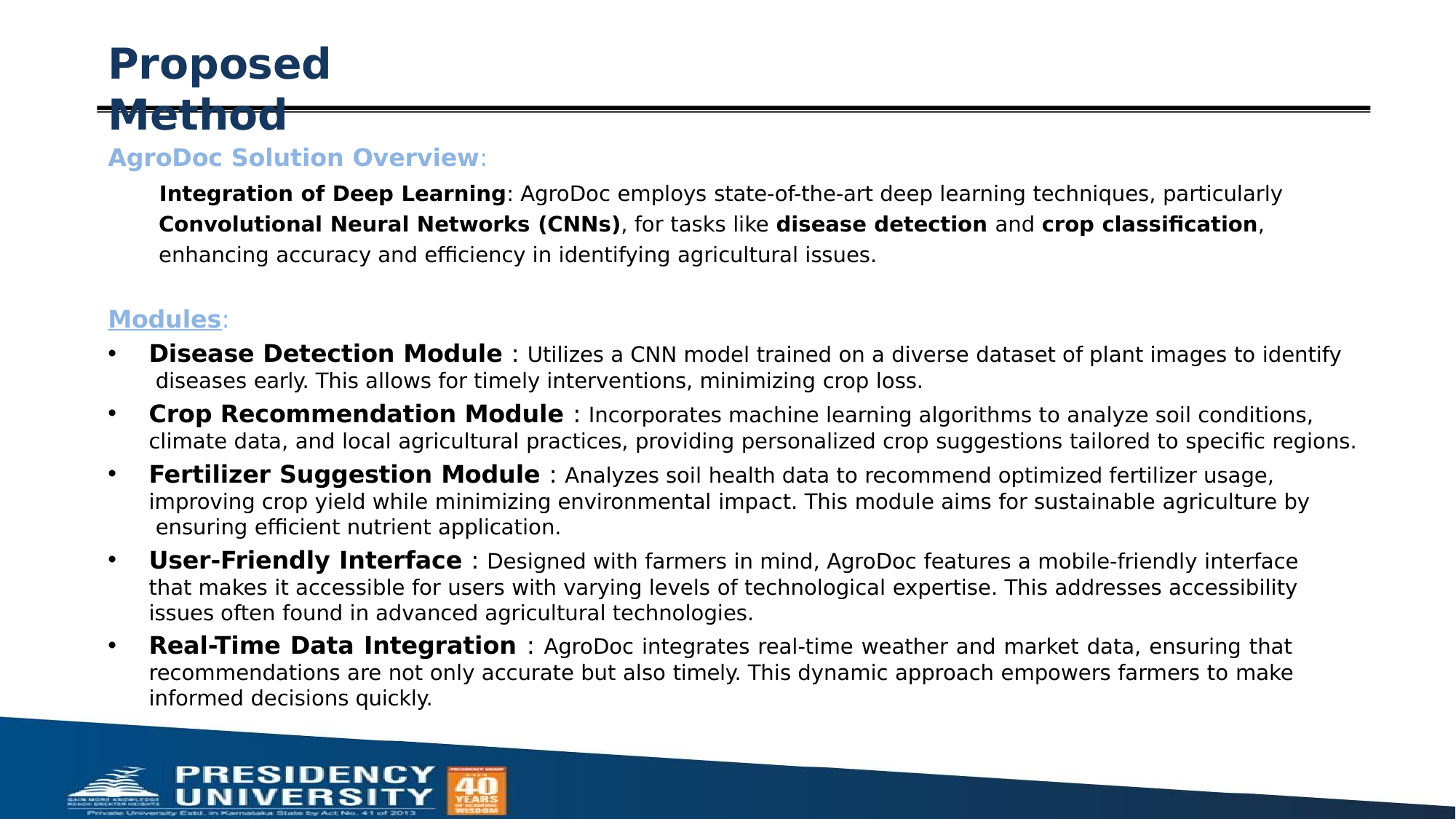

# Proposed Method
AgroDoc Solution Overview:
Integration of Deep Learning: AgroDoc employs state-of-the-art deep learning techniques, particularly  Convolutional Neural Networks (CNNs), for tasks like disease detection and crop classification,  enhancing accuracy and efficiency in identifying agricultural issues.
Modules:
Disease Detection Module : Utilizes a CNN model trained on a diverse dataset of plant images to identify  diseases early. This allows for timely interventions, minimizing crop loss.
Crop Recommendation Module : Incorporates machine learning algorithms to analyze soil conditions,  climate data, and local agricultural practices, providing personalized crop suggestions tailored to specific regions.
Fertilizer Suggestion Module : Analyzes soil health data to recommend optimized fertilizer usage,  improving crop yield while minimizing environmental impact. This module aims for sustainable agriculture by  ensuring efficient nutrient application.
User-Friendly Interface : Designed with farmers in mind, AgroDoc features a mobile-friendly interface  that makes it accessible for users with varying levels of technological expertise. This addresses accessibility  issues often found in advanced agricultural technologies.
Real-Time Data Integration : AgroDoc integrates real-time weather and market data, ensuring that  recommendations are not only accurate but also timely. This dynamic approach empowers farmers to make  informed decisions quickly.